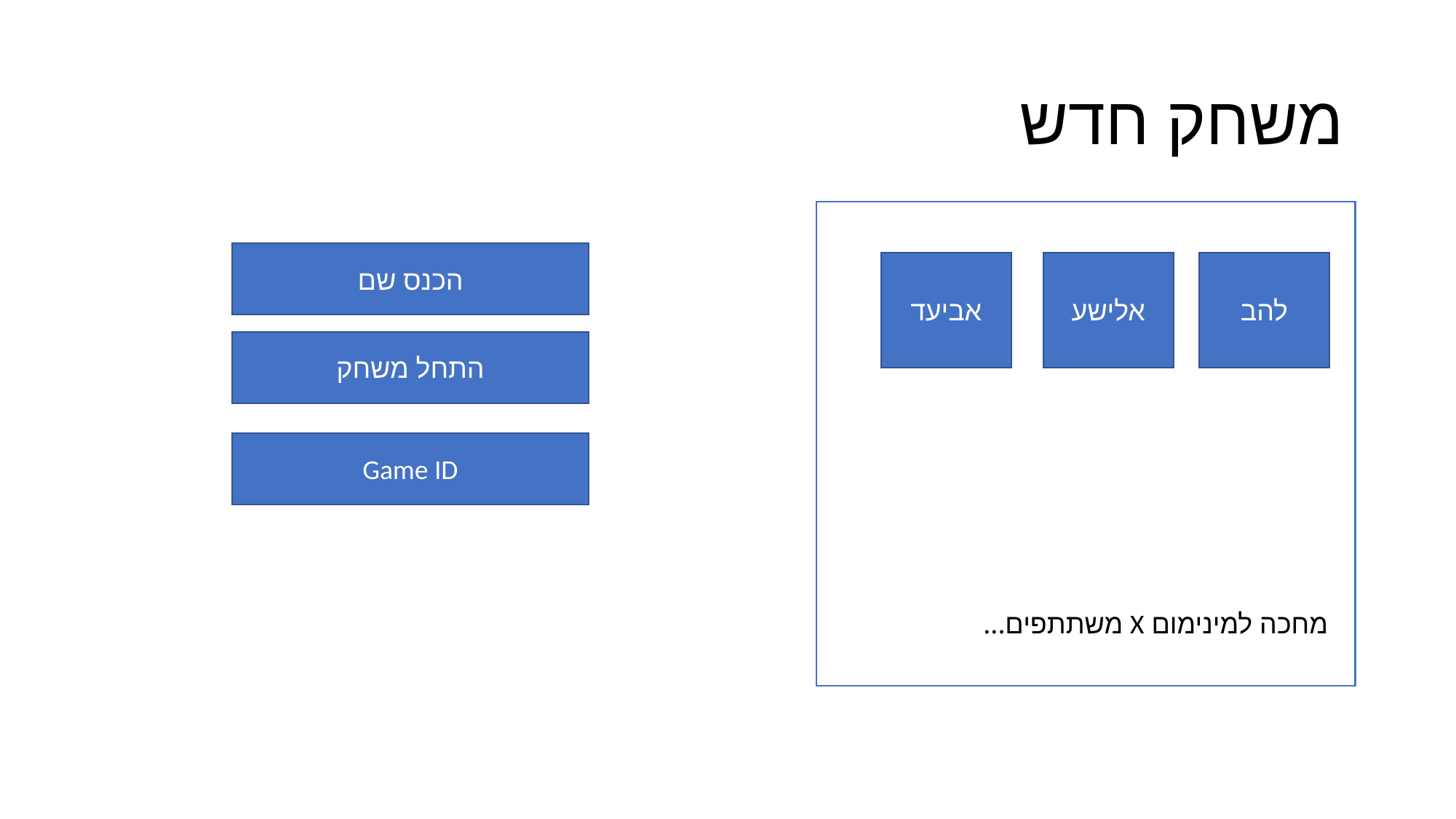

# משחק חדש

הכנס שם
אביעד
אלישע
להב
התחל משחק
Game ID
מחכה למינימום X משתתפים...